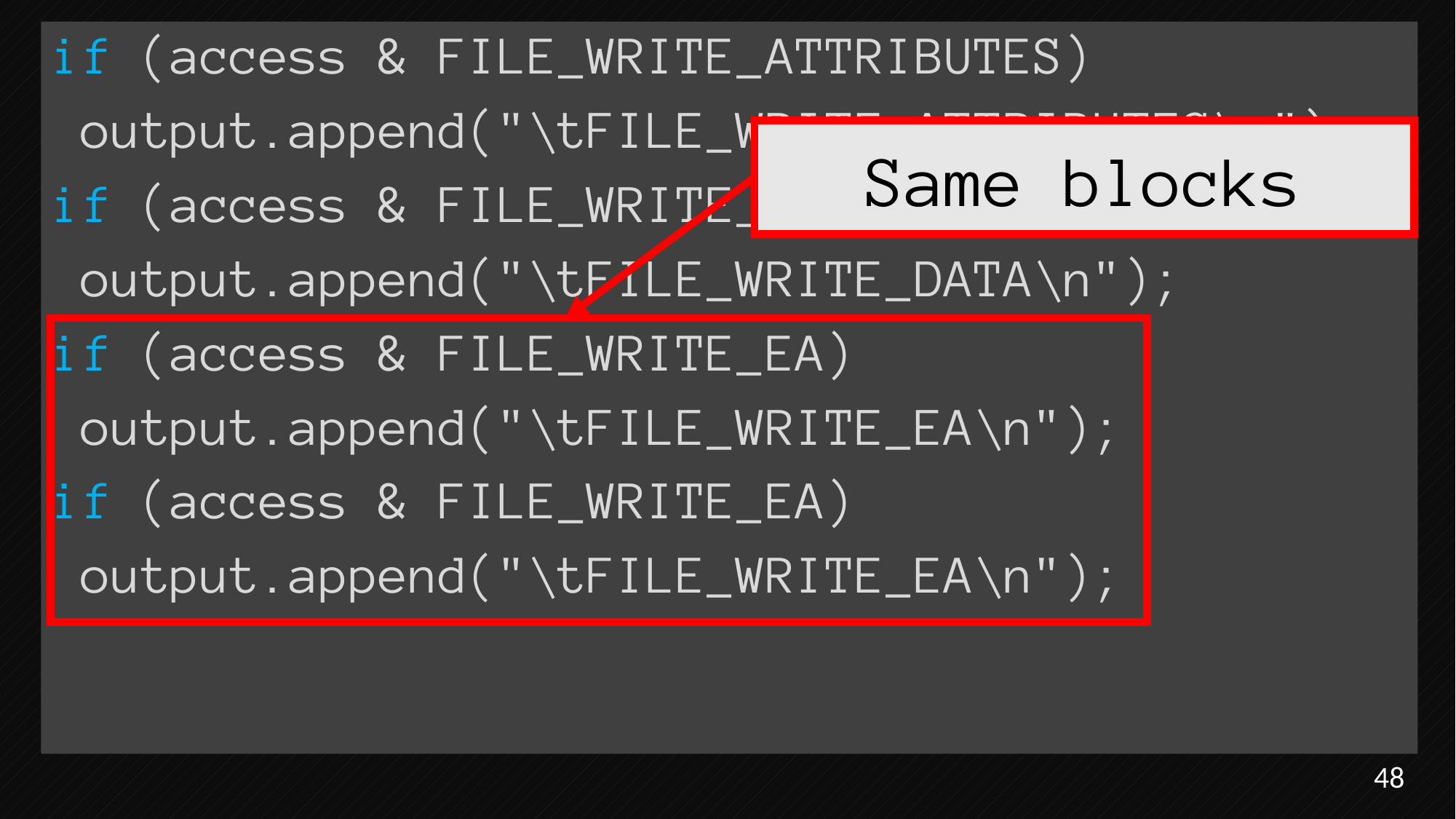

if (access & FILE_WRITE_ATTRIBUTES)
 output.append("\tFILE_WRITE_ATTRIBUTES\n");
if (access & FILE_WRITE_DATA)
 output.append("\tFILE_WRITE_DATA\n");
if (access & FILE_WRITE_EA)
 output.append("\tFILE_WRITE_EA\n");
if (access & FILE_WRITE_EA)
 output.append("\tFILE_WRITE_EA\n");

Same blocks

48